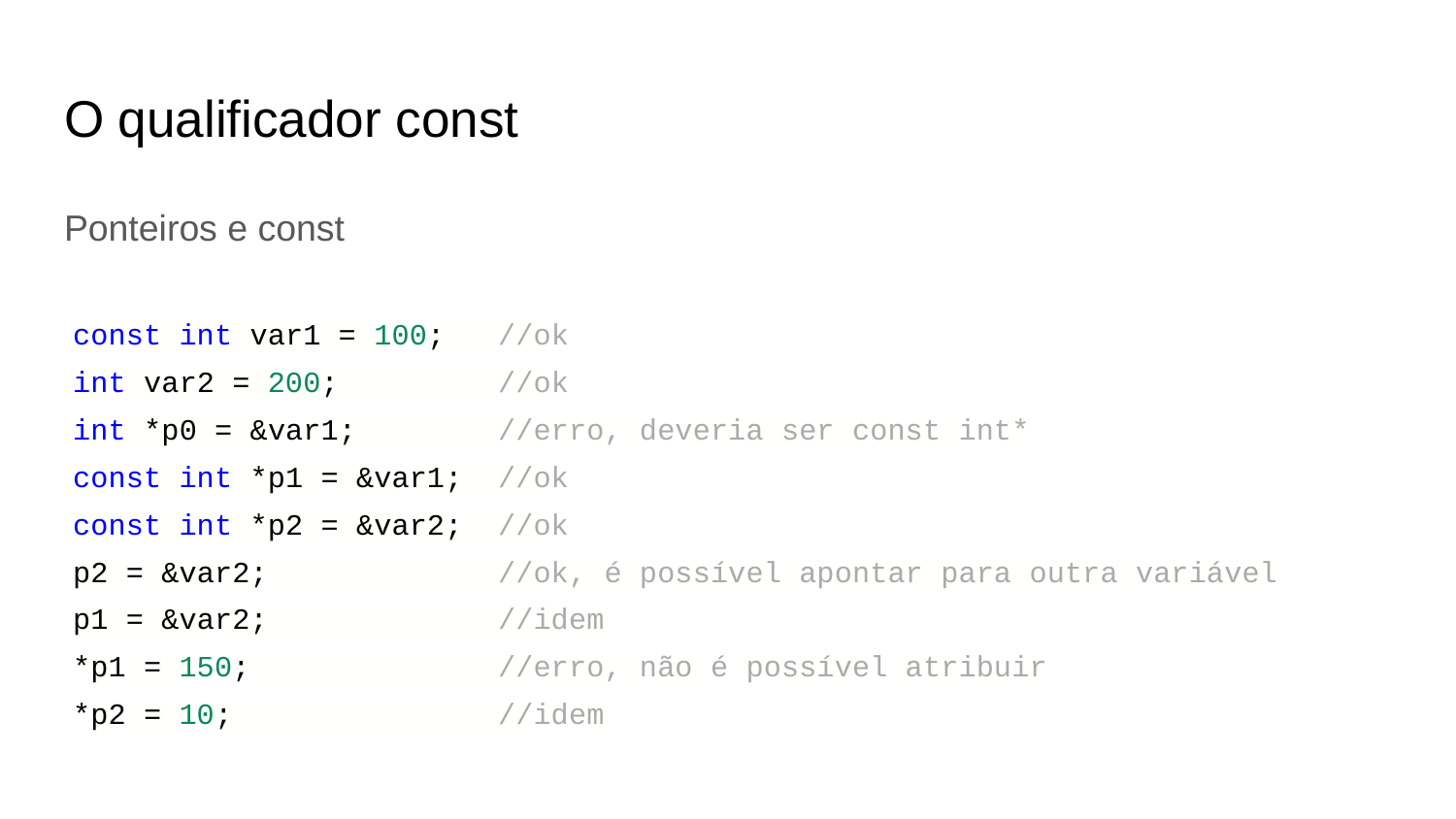

# O qualificador const
Ponteiros e const
const int var1 = 100;   //ok
int var2 = 200;         //ok
int *p0 = &var1;        //erro, deveria ser const int*
const int *p1 = &var1;  //ok
const int *p2 = &var2;  //ok
p2 = &var2;             //ok, é possível apontar para outra variável
p1 = &var2;             //idem
*p1 = 150;              //erro, não é possível atribuir
*p2 = 10;               //idem